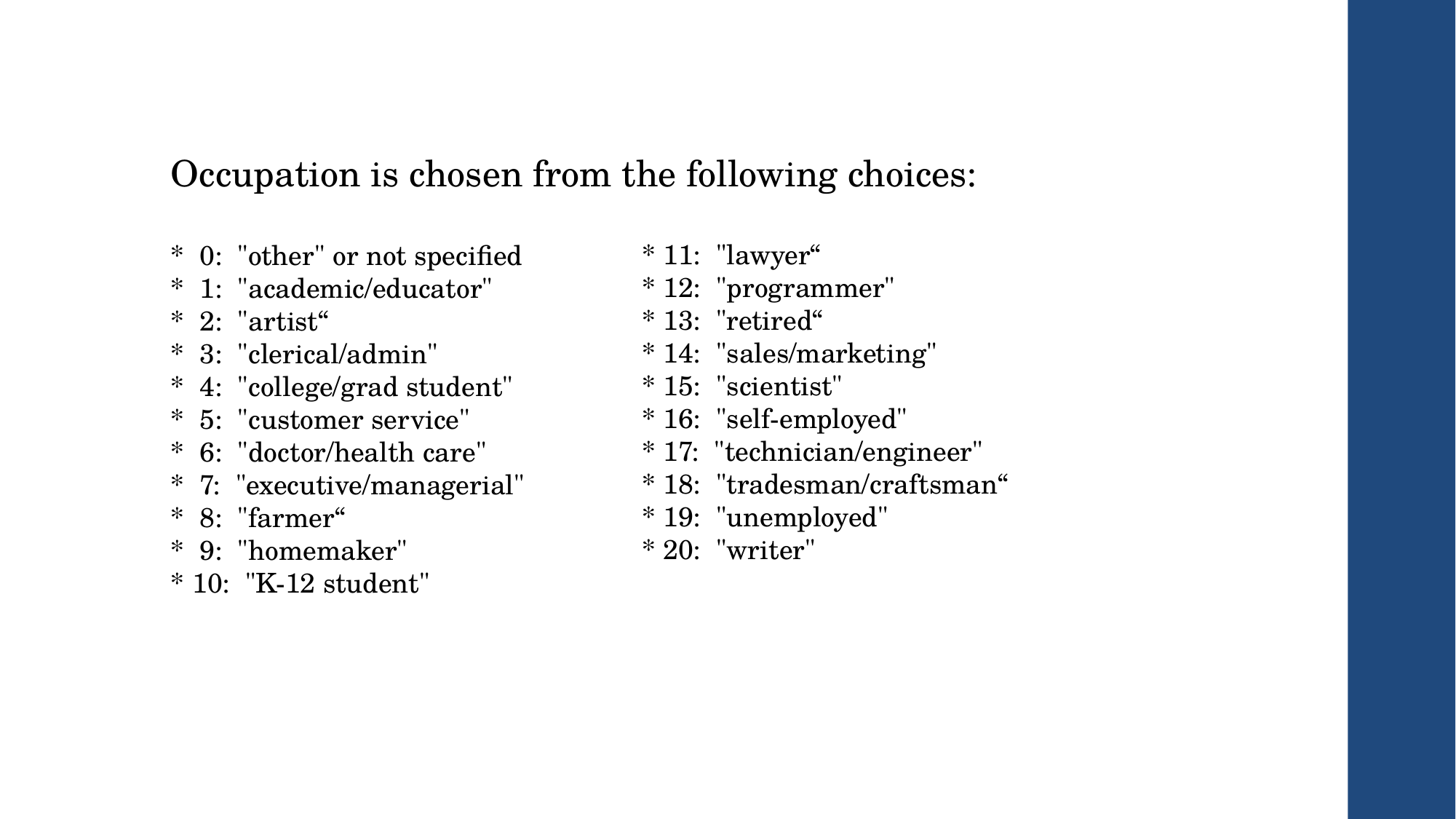

Occupation is chosen from the following choices:

*  0:  "other" or not specified
*  1:  "academic/educator"
*  2:  "artist“
*  3:  "clerical/admin"
*  4:  "college/grad student"
*  5:  "customer service"
*  6:  "doctor/health care"
*  7:  "executive/managerial"
*  8:  "farmer“
*  9:  "homemaker"
* 10:  "K-12 student"

* 11:  "lawyer“
* 12:  "programmer"
* 13:  "retired“
* 14:  "sales/marketing"
* 15:  "scientist"
* 16:  "self-employed"
* 17:  "technician/engineer"
* 18:  "tradesman/craftsman“
* 19:  "unemployed"
* 20:  "writer"